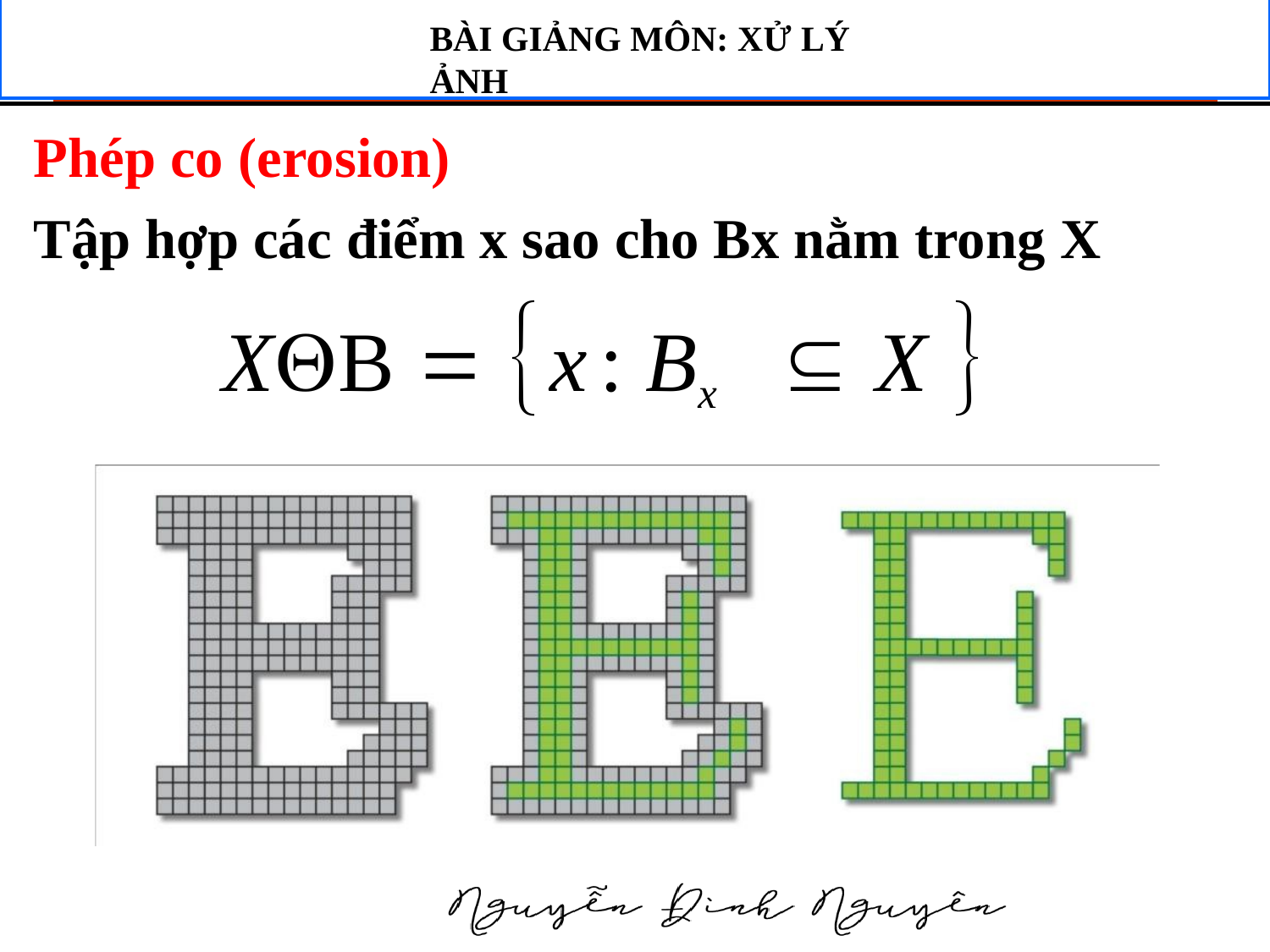

BÀI GIẢNG MÔN: XỬ LÝ ẢNH
Phép co (erosion)
Tập hợp các điểm x sao cho Bx nằm trong X
XΘB = {x : Bx	⊆ X }